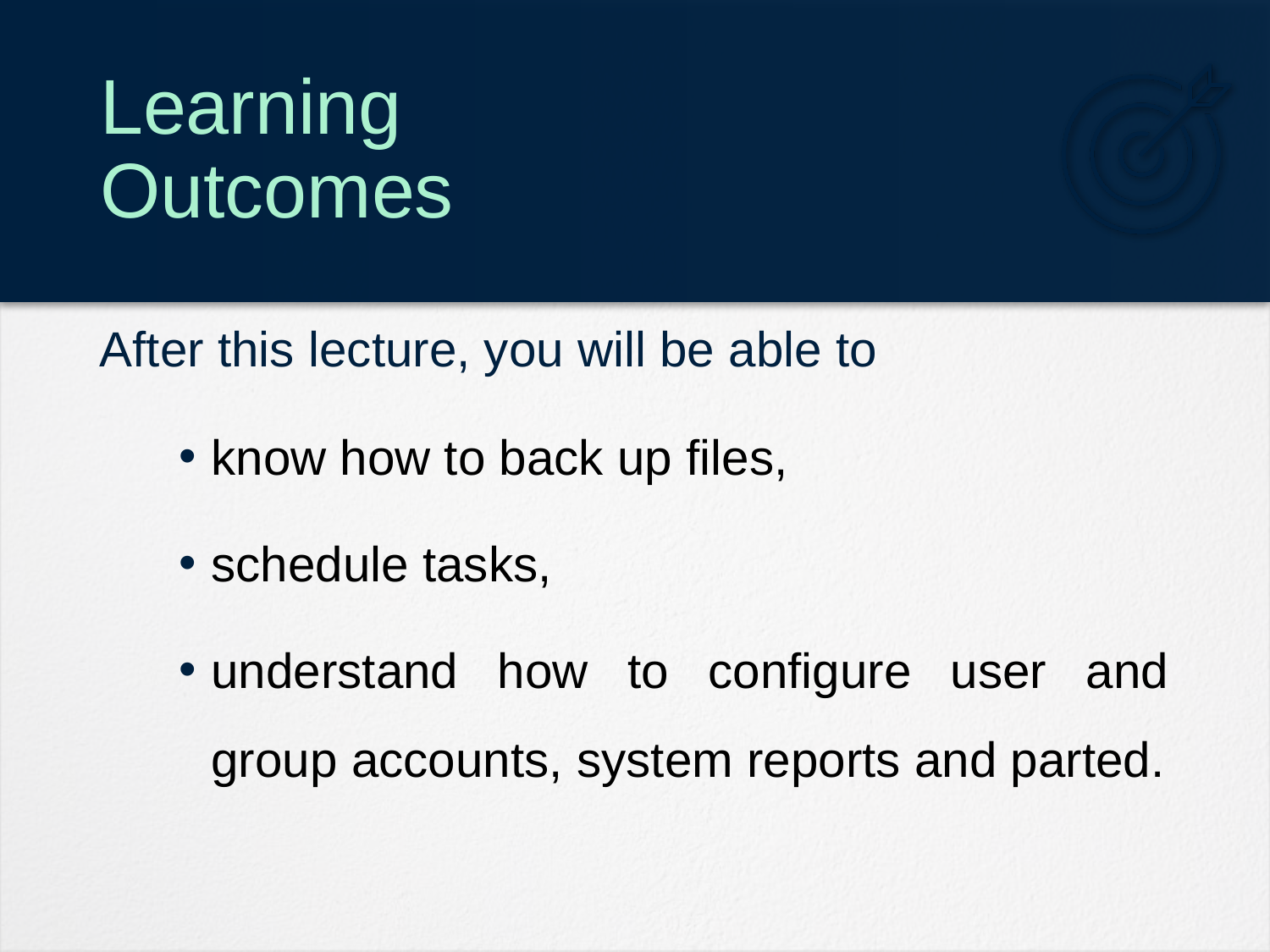

# Learning Outcomes
know how to back up files,
schedule tasks,
understand how to configure user and group accounts, system reports and parted.